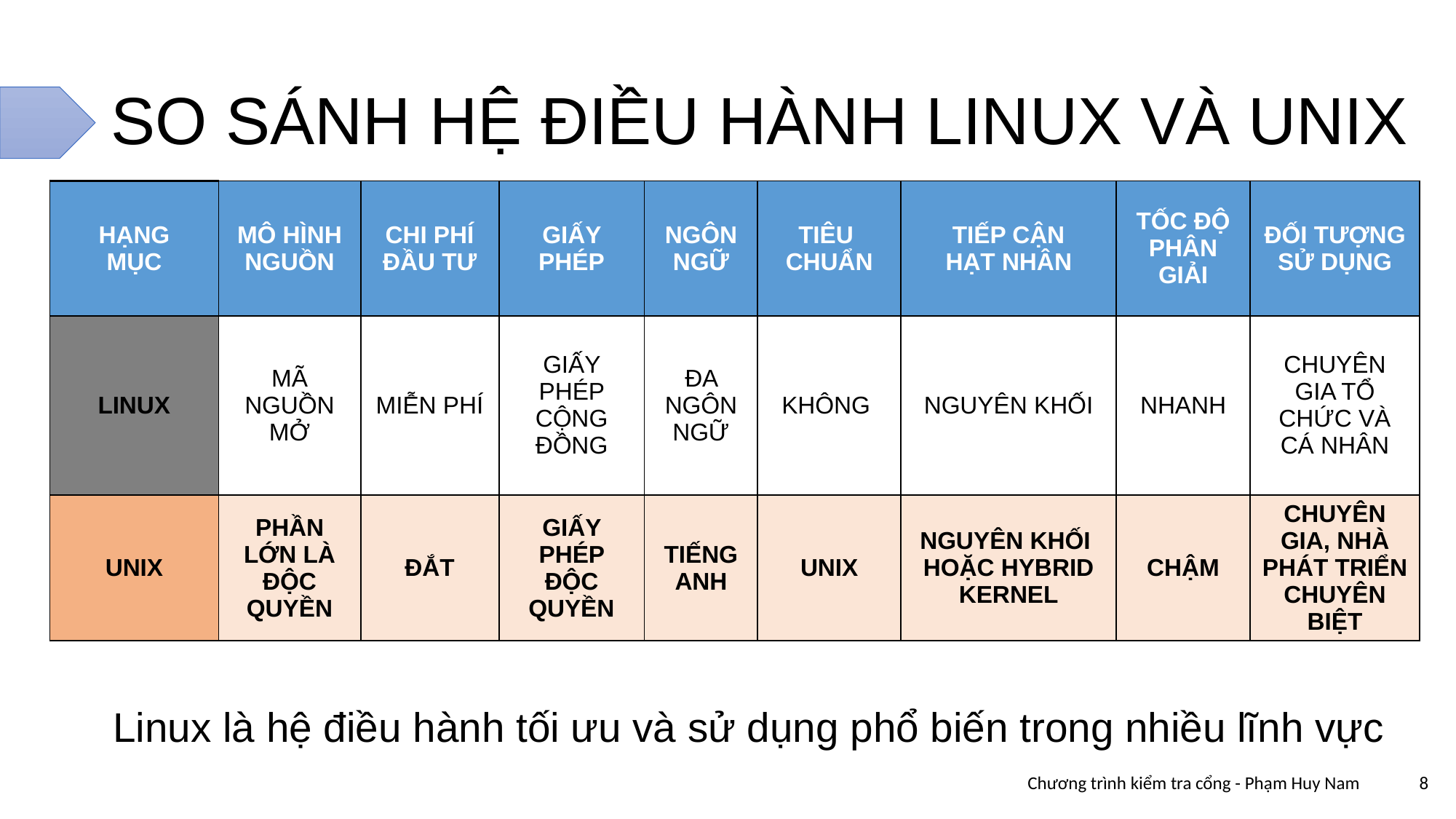

# SO SÁNH HỆ ĐIỀU HÀNH LINUX VÀ UNIX

| HẠNG MỤC | MÔ HÌNH NGUỒN | CHI PHÍ ĐẦU TƯ | GIẤY PHÉP | NGÔN NGỮ | TIÊU CHUẨN | TIẾP CẬN HẠT NHÂN | TỐC ĐỘ PHÂN GIẢI | ĐỐI TƯỢNG SỬ DỤNG |
| --- | --- | --- | --- | --- | --- | --- | --- | --- |
| LINUX | MÃ NGUỒN MỞ | MIỄN PHÍ | GIẤY PHÉP CỘNG ĐỒNG | ĐA NGÔN NGỮ | KHÔNG | NGUYÊN KHỐI | NHANH | CHUYÊN GIA TỔ CHỨC VÀ CÁ NHÂN |
| UNIX | PHẦN LỚN LÀ ĐỘC QUYỀN | ĐẮT | GIẤY PHÉP ĐỘC QUYỀN | TIẾNG ANH | UNIX | NGUYÊN KHỐI HOẶC HYBRID KERNEL | CHẬM | CHUYÊN GIA, NHÀ PHÁT TRIỂN CHUYÊN BIỆT |
Linux là hệ điều hành tối ưu và sử dụng phổ biến trong nhiều lĩnh vực
Chương trình kiểm tra cổng - Phạm Huy Nam
8